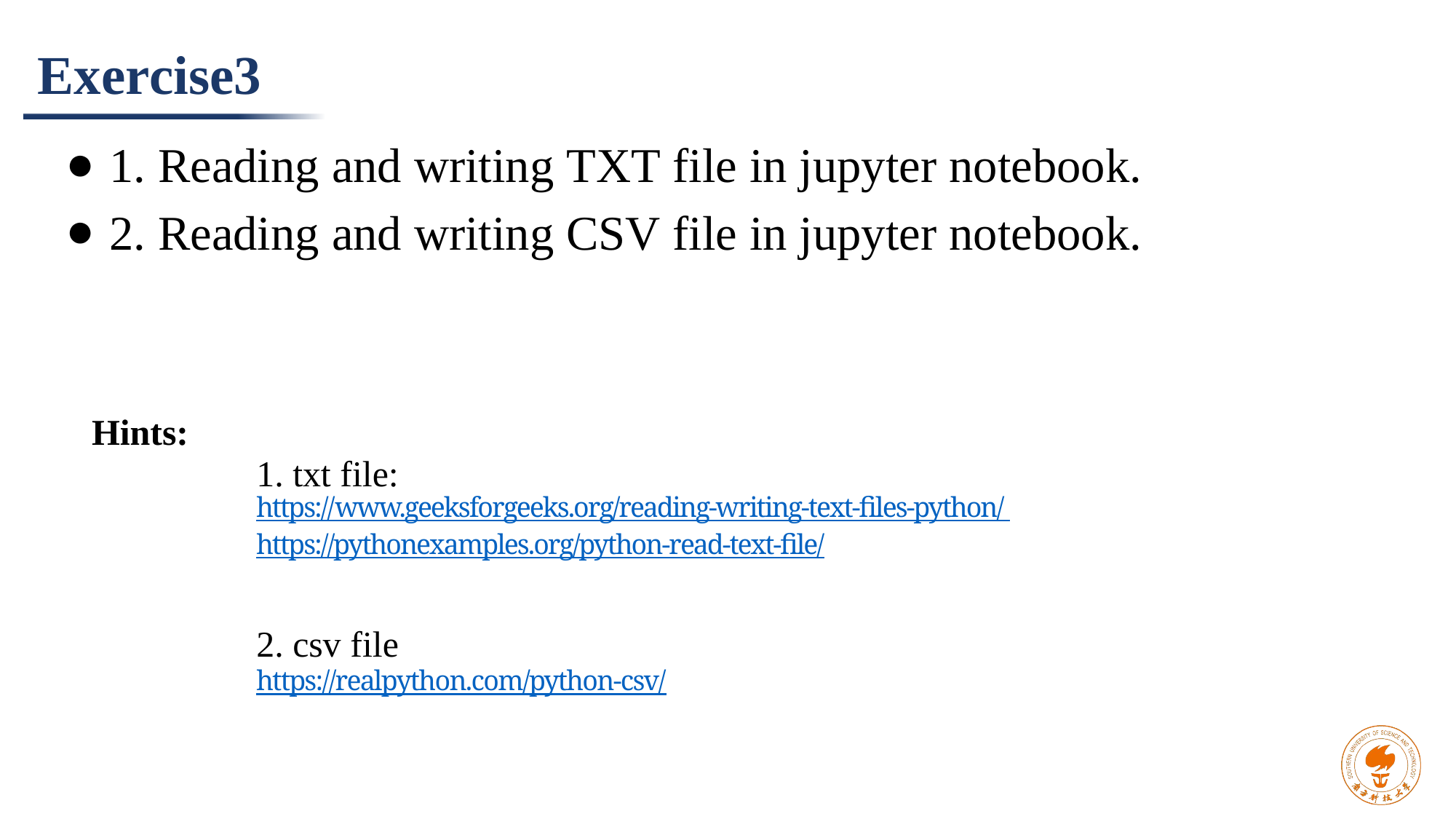

# Exercise3
1. Reading and writing TXT file in jupyter notebook.
2. Reading and writing CSV file in jupyter notebook.
Hints:
txt file:
https://www.geeksforgeeks.org/reading-writing-text-files-python/  https://pythonexamples.org/python-read-text-file/

csv file
https://realpython.com/python-csv/